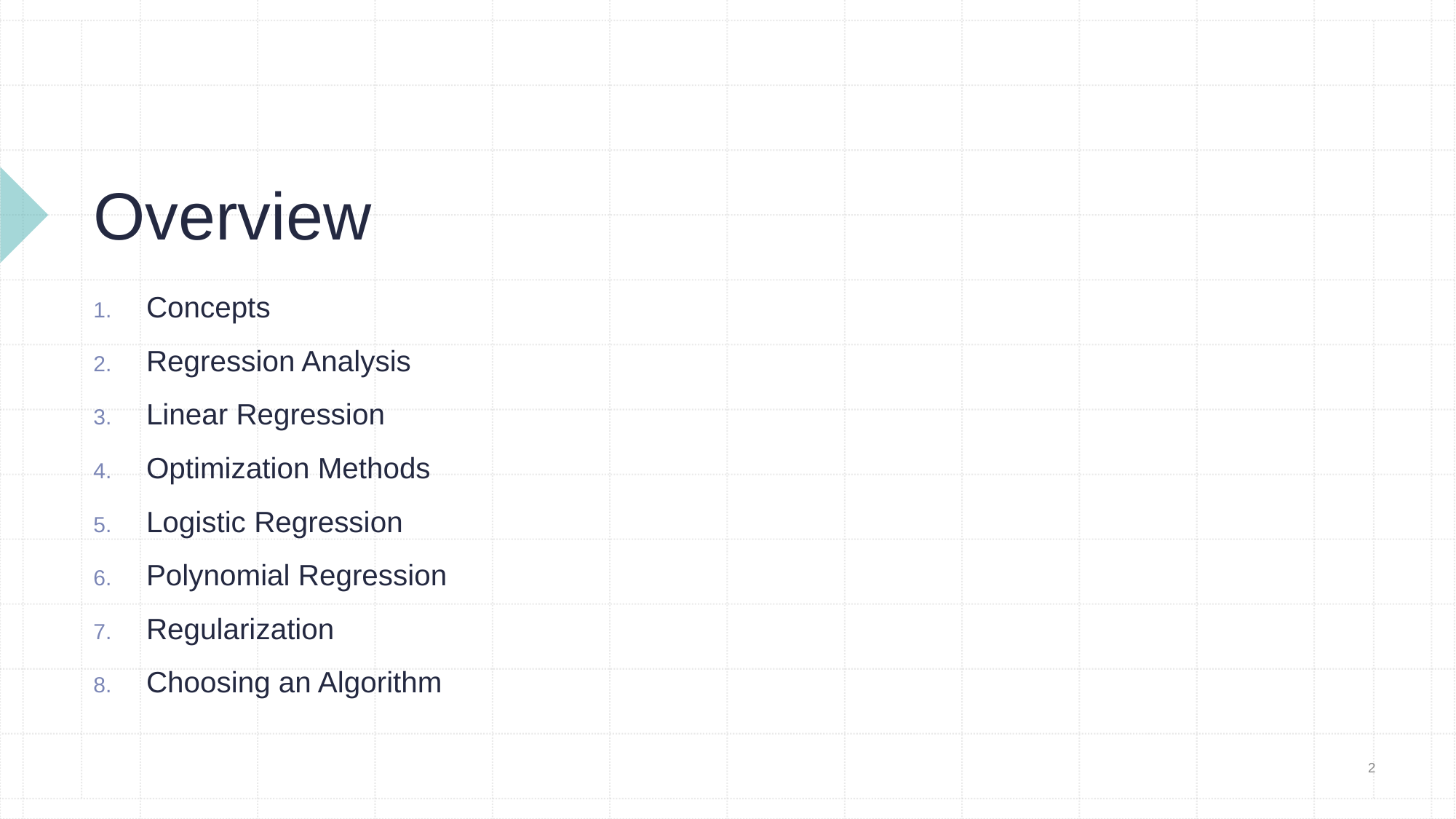

# Overview
Concepts
Regression Analysis
Linear Regression
Optimization Methods
Logistic Regression
Polynomial Regression
Regularization
Choosing an Algorithm
2